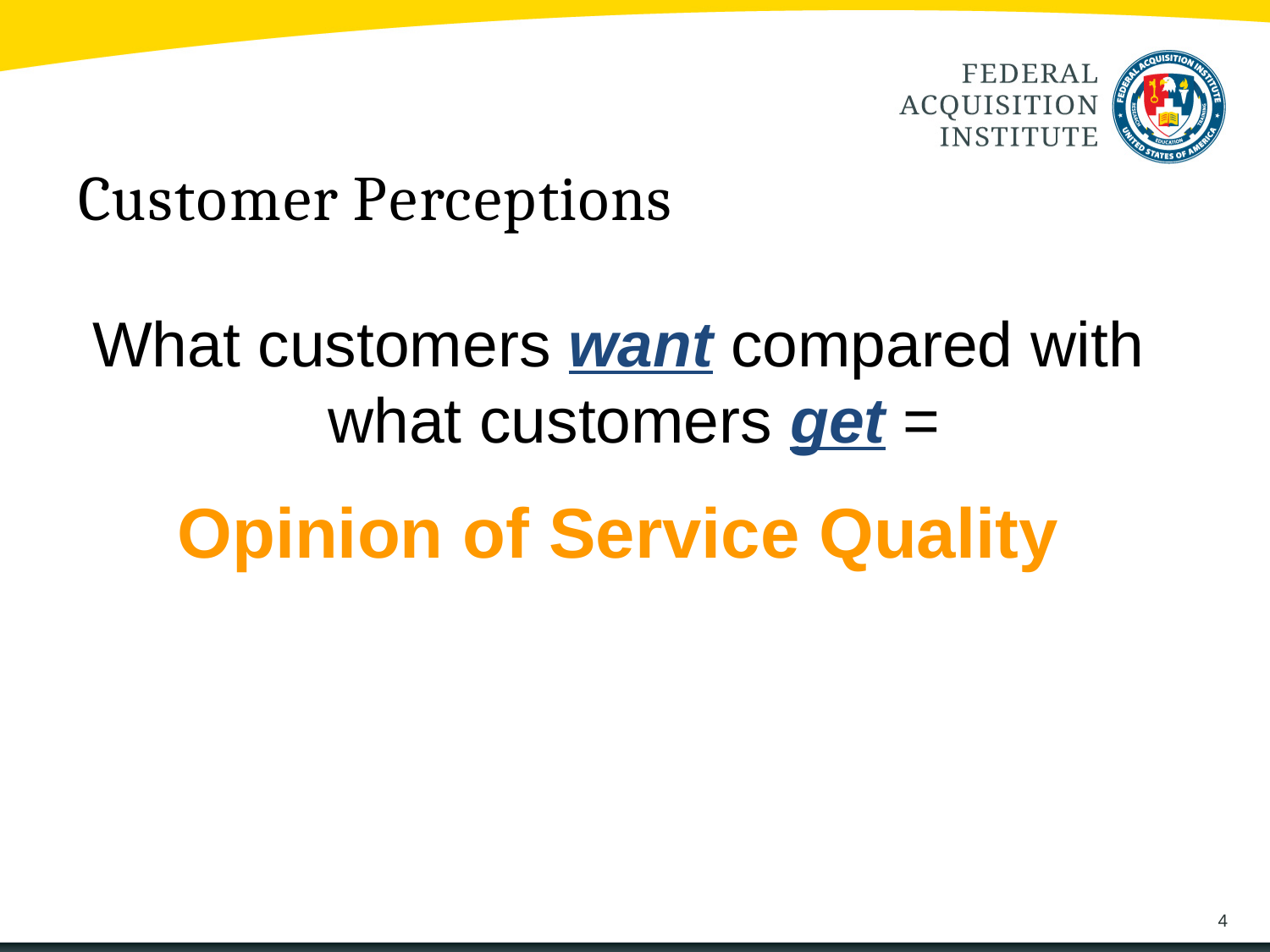

Customer Perceptions
What customers want compared with what customers get =
Opinion of Service Quality
4